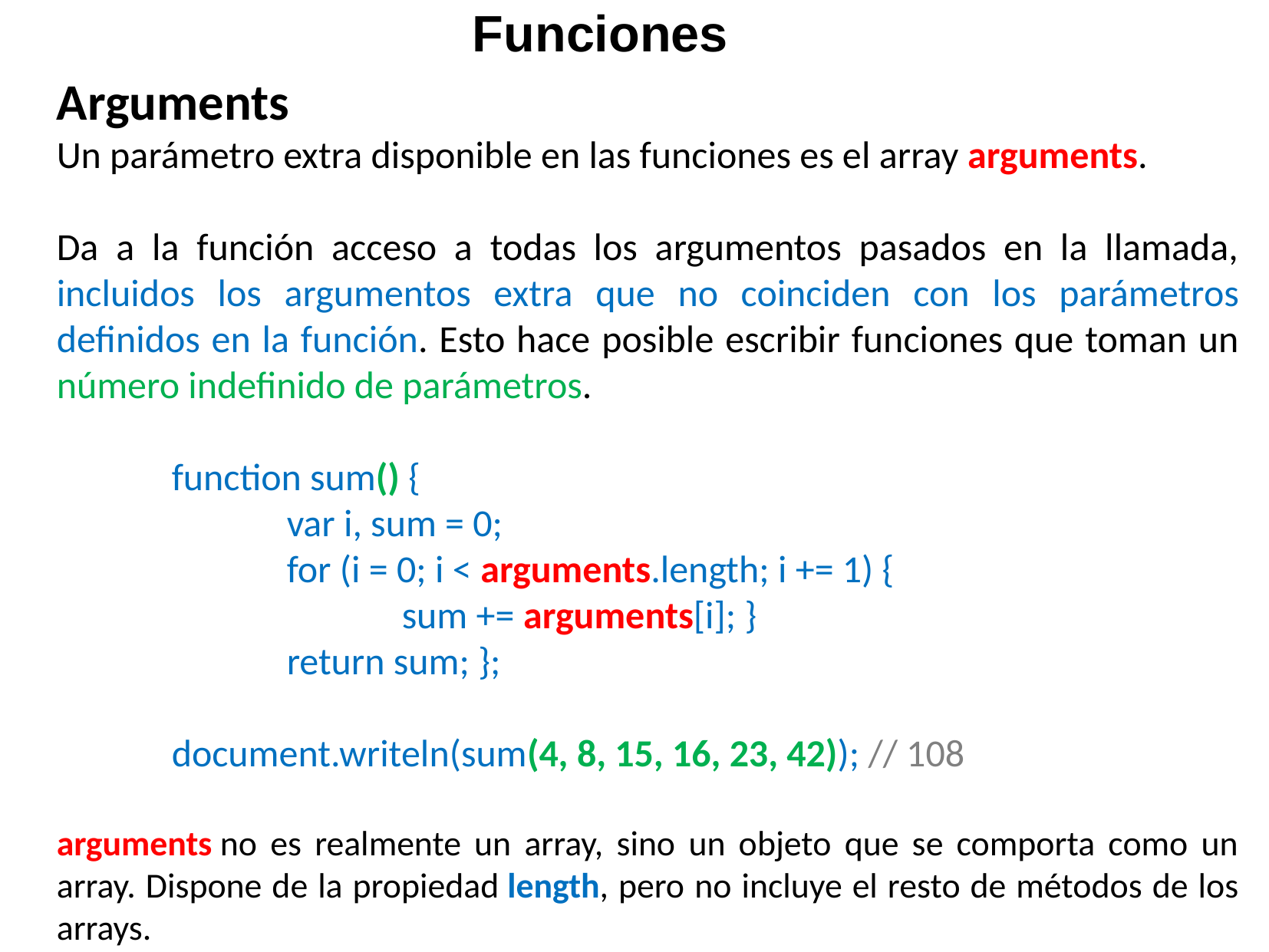

Funciones
Arguments
Un parámetro extra disponible en las funciones es el array arguments.

Da a la función acceso a todas los argumentos pasados en la llamada, incluidos los argumentos extra que no coinciden con los parámetros definidos en la función. Esto hace posible escribir funciones que toman un número indefinido de parámetros.

	function sum() {
		var i, sum = 0;
		for (i = 0; i < arguments.length; i += 1) {
			sum += arguments[i]; }
		return sum; };

	document.writeln(sum(4, 8, 15, 16, 23, 42)); // 108

arguments no es realmente un array, sino un objeto que se comporta como un array. Dispone de la propiedad length, pero no incluye el resto de métodos de los arrays.